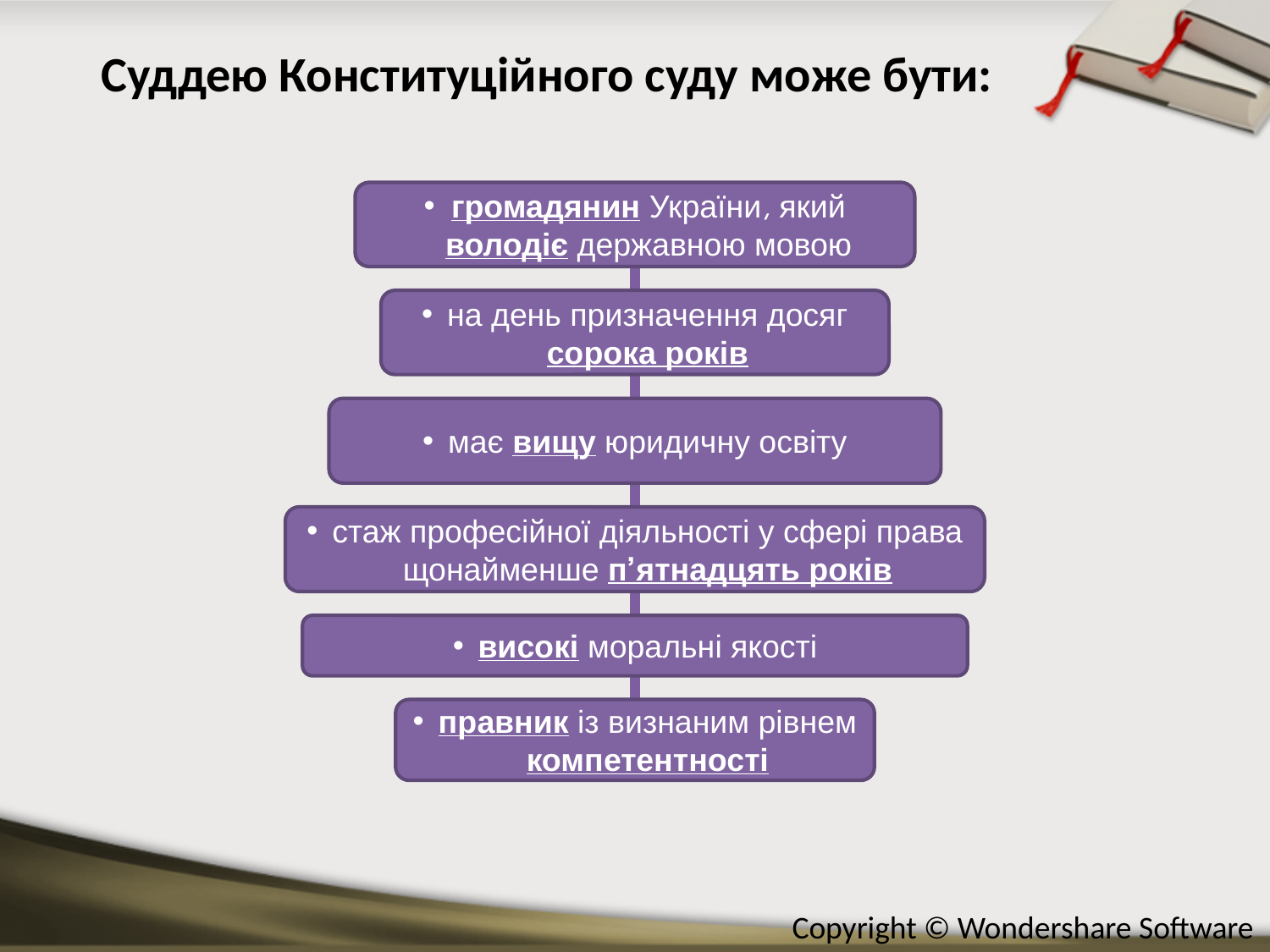

# Суддею Конституційного суду може бути:
громадянин України, який володіє державною мовою
на день призначення досяг сорока років
має вищу юридичну освіту
стаж професійної діяльності у сфері права щонайменше п’ятнадцять років
високі моральні якості
правник із визнаним рівнем компетентності